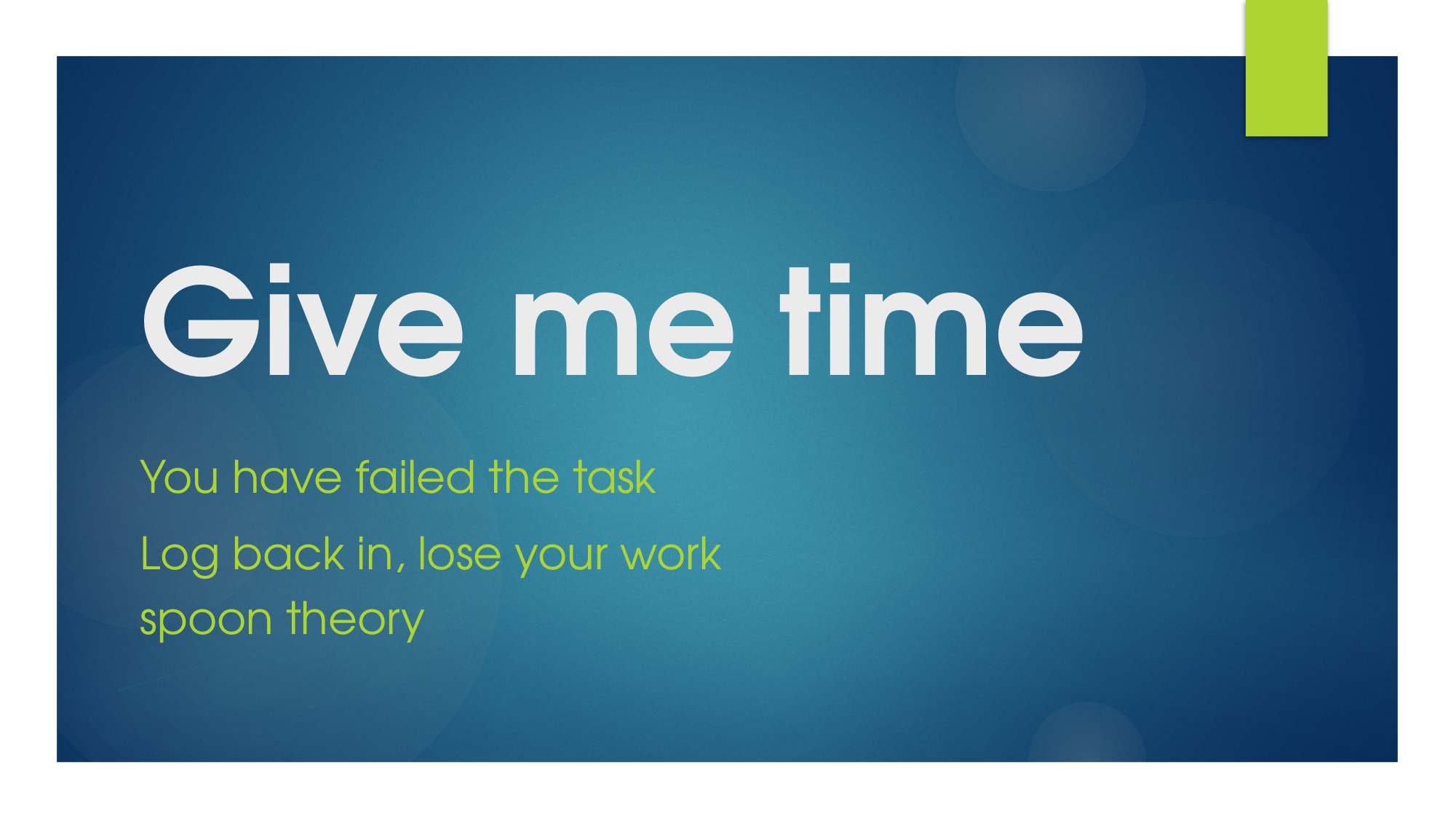

# Give me time
You have failed the task
Log back in, lose your work
spoon theory